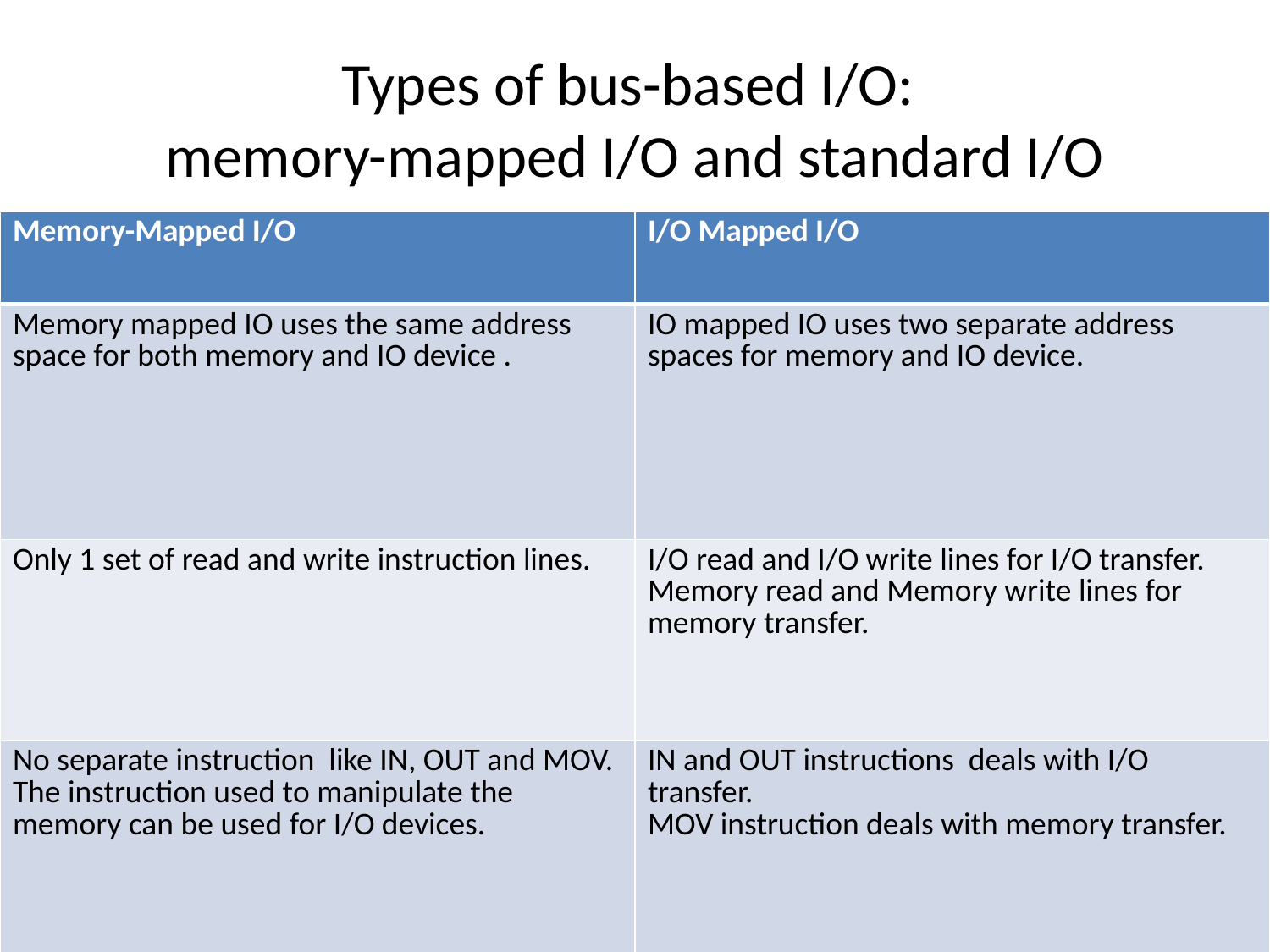

# Types of bus-based I/O: memory-mapped I/O and standard I/O

| Memory-Mapped I/O | I/O Mapped I/O |
| --- | --- |
| Memory mapped IO uses the same address space for both memory and IO device . | IO mapped IO uses two separate address spaces for memory and IO device. |
| Only 1 set of read and write instruction lines. | I/O read and I/O write lines for I/O transfer. Memory read and Memory write lines for memory transfer. |
| No separate instruction like IN, OUT and MOV. The instruction used to manipulate the memory can be used for I/O devices. | IN and OUT instructions deals with I/O transfer. MOV instruction deals with memory transfer. |